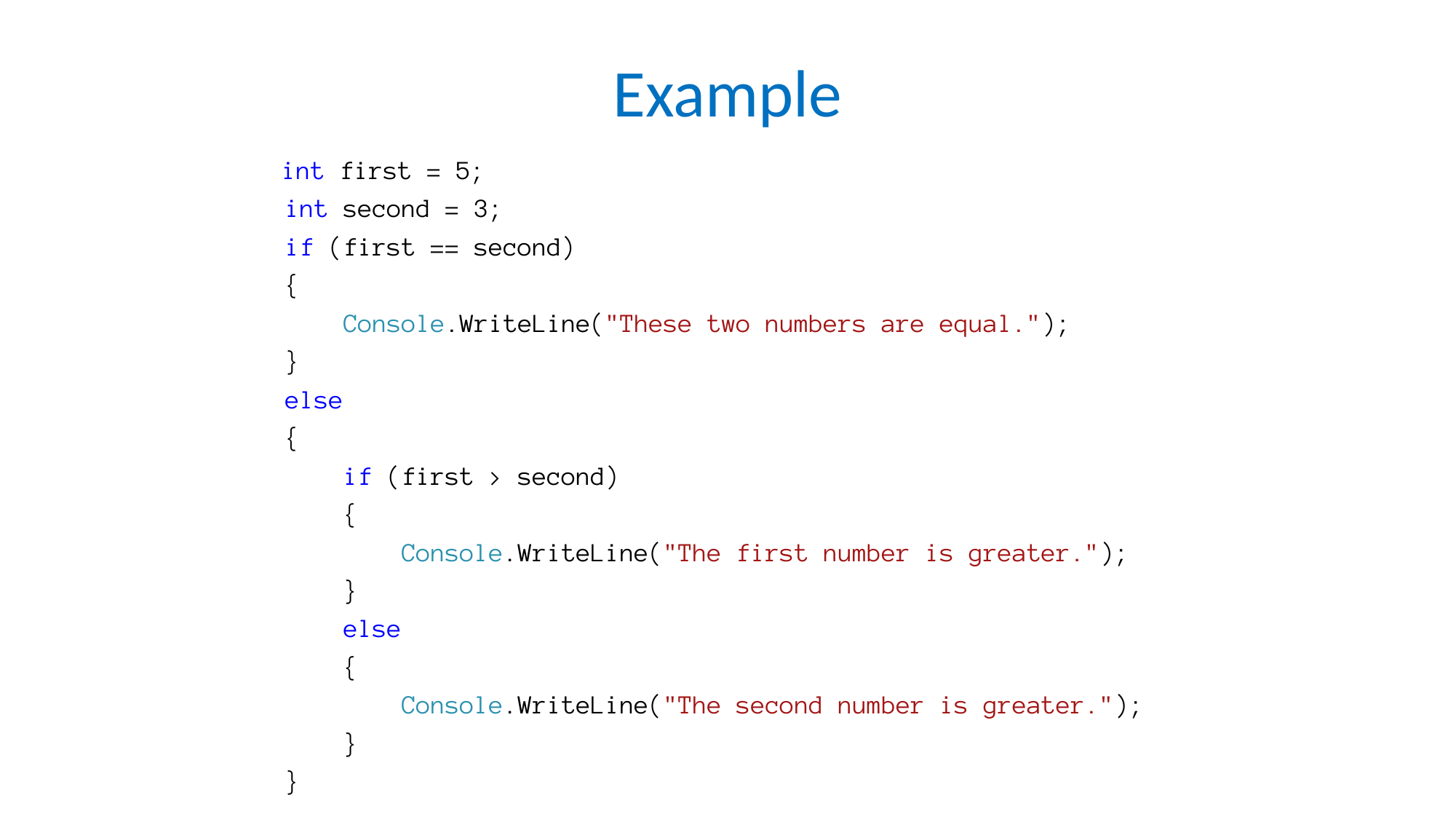

# Example
            int first = 5;
            int second = 3;
            if (first == second)
            {
                Console.WriteLine("These two numbers are equal.");
            }
            else
            {
                if (first > second)
                {
                    Console.WriteLine("The first number is greater.");
                }
                else
                {
                    Console.WriteLine("The second number is greater.");
                }
            }